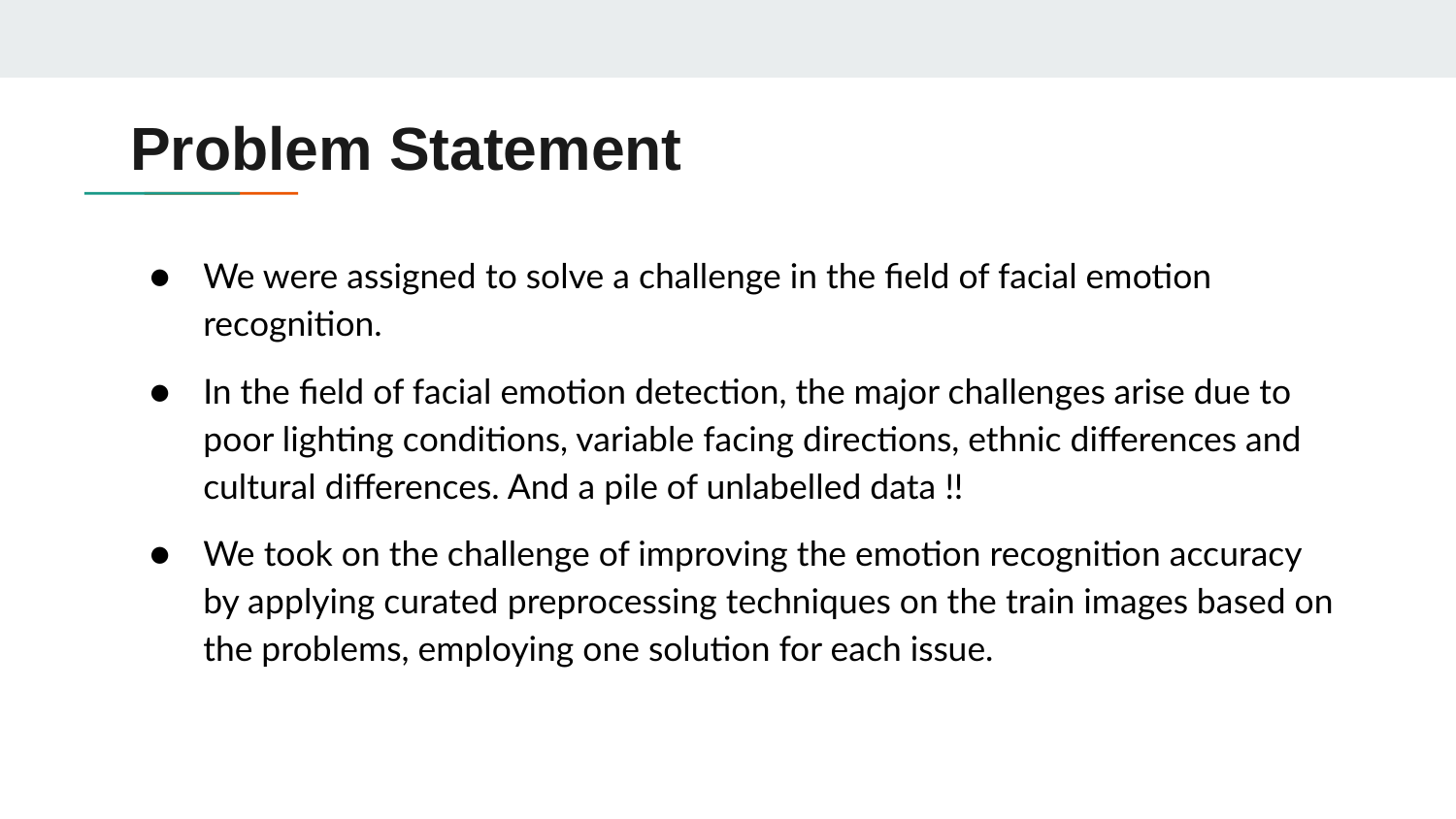

# Problem Statement
We were assigned to solve a challenge in the field of facial emotion recognition.
In the field of facial emotion detection, the major challenges arise due to poor lighting conditions, variable facing directions, ethnic differences and cultural differences. And a pile of unlabelled data !!
We took on the challenge of improving the emotion recognition accuracy by applying curated preprocessing techniques on the train images based on the problems, employing one solution for each issue.